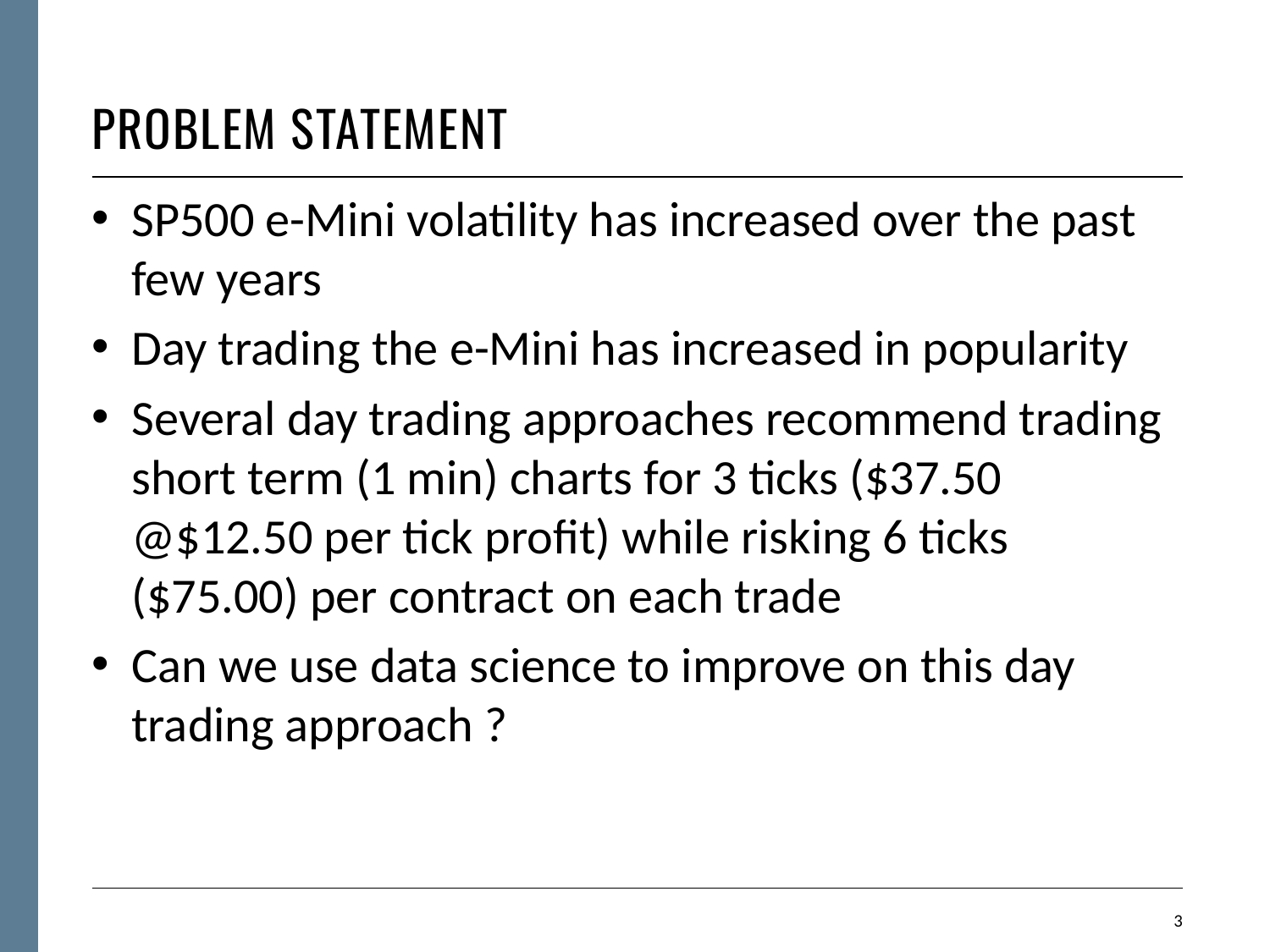

# Problem Statement
SP500 e-Mini volatility has increased over the past few years
Day trading the e-Mini has increased in popularity
Several day trading approaches recommend trading short term (1 min) charts for 3 ticks ($37.50 @$12.50 per tick profit) while risking 6 ticks ($75.00) per contract on each trade
Can we use data science to improve on this day trading approach ?
3